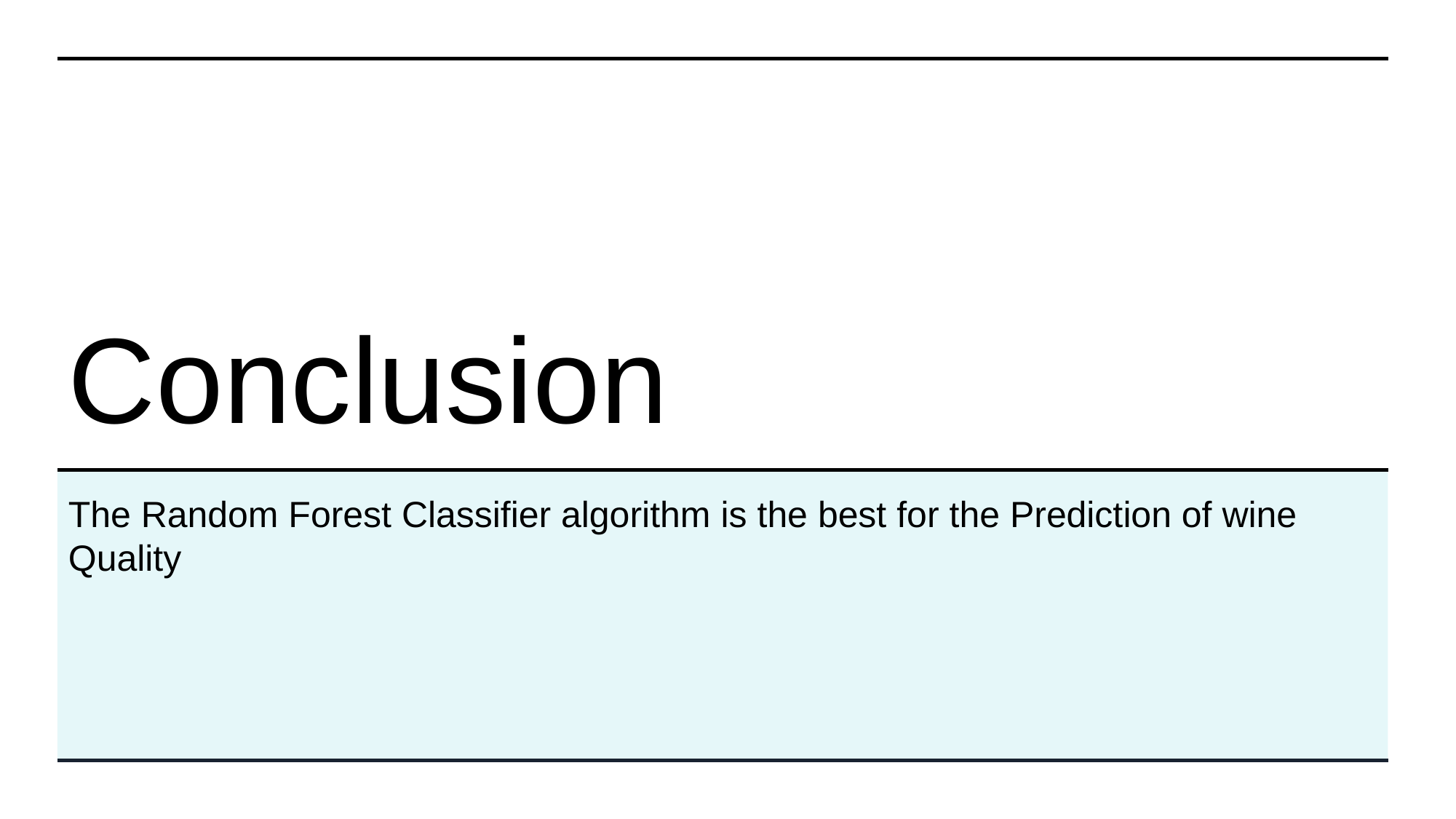

# Conclusion

The Random Forest Classifier algorithm is the best for the Prediction of wine Quality